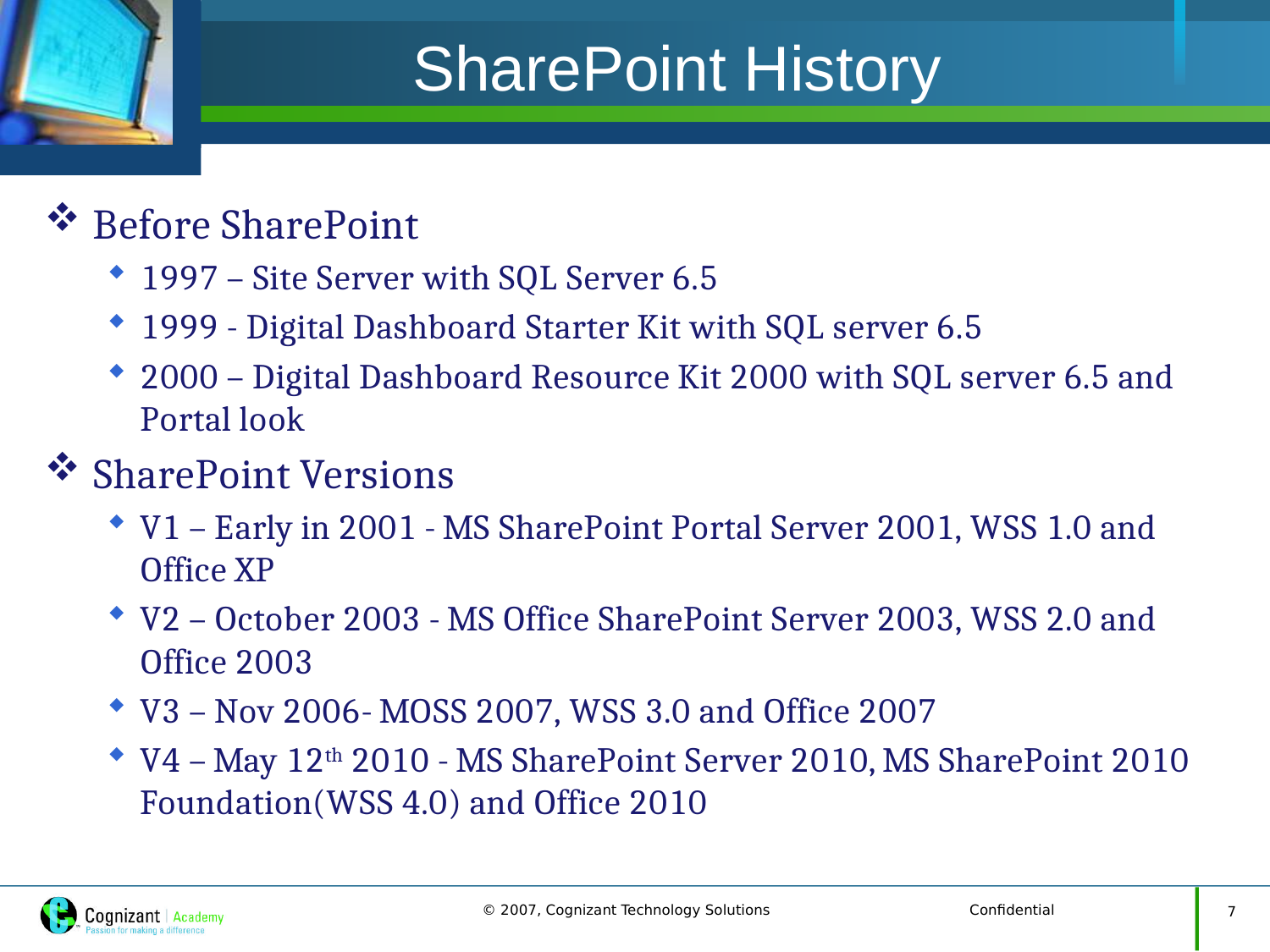

# SharePoint History
Before SharePoint
1997 – Site Server with SQL Server 6.5
1999 - Digital Dashboard Starter Kit with SQL server 6.5
2000 – Digital Dashboard Resource Kit 2000 with SQL server 6.5 and Portal look
SharePoint Versions
V1 – Early in 2001 - MS SharePoint Portal Server 2001, WSS 1.0 and Office XP
V2 – October 2003 - MS Office SharePoint Server 2003, WSS 2.0 and Office 2003
V3 – Nov 2006- MOSS 2007, WSS 3.0 and Office 2007
V4 – May 12th 2010 - MS SharePoint Server 2010, MS SharePoint 2010 Foundation(WSS 4.0) and Office 2010
7